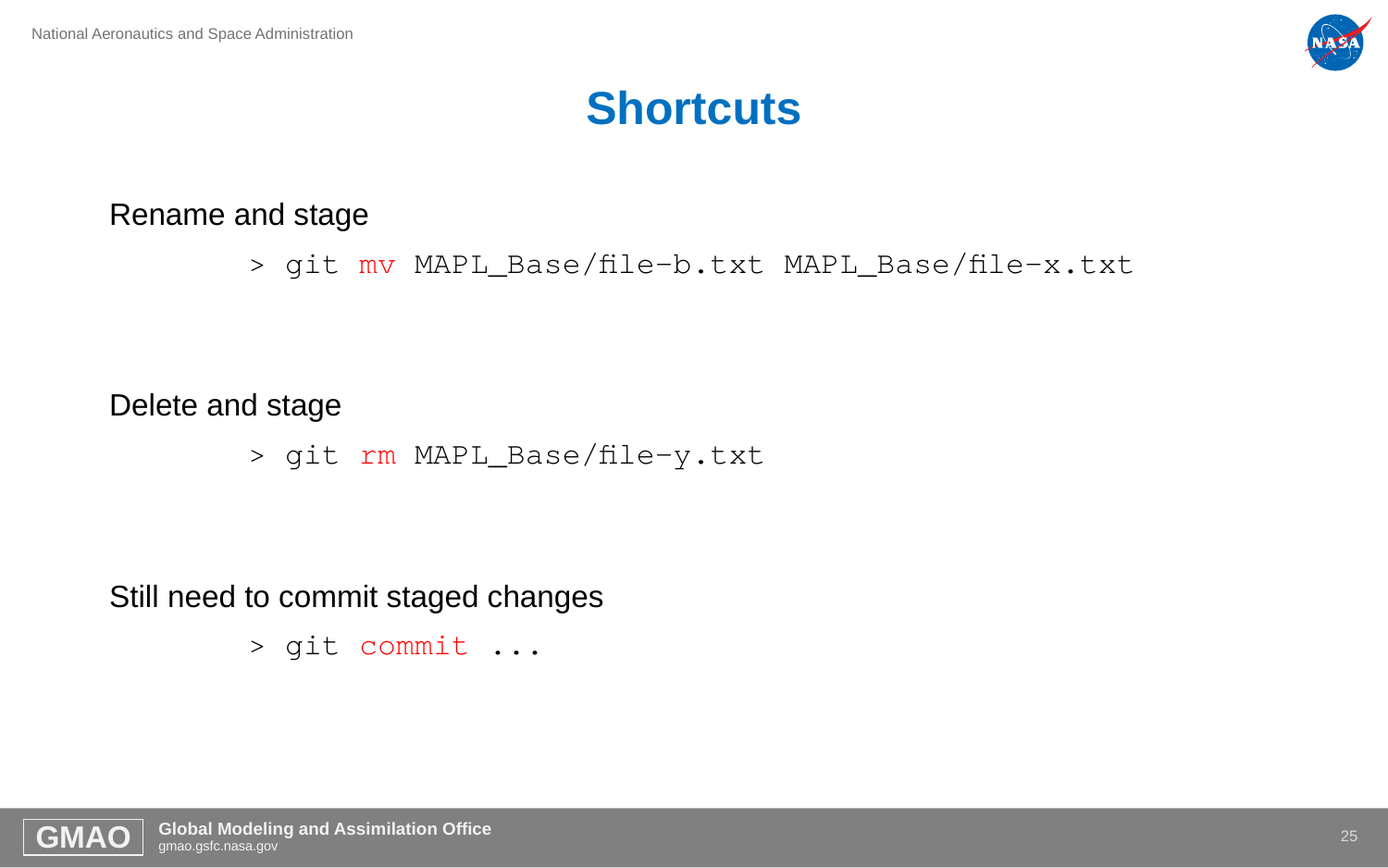

# Shortcuts
Rename and stage
	> git mv MAPL_Base/file-b.txt MAPL_Base/file-x.txt

Delete and stage
	> git rm MAPL_Base/file-y.txt

Still need to commit staged changes
	> git commit ...

25